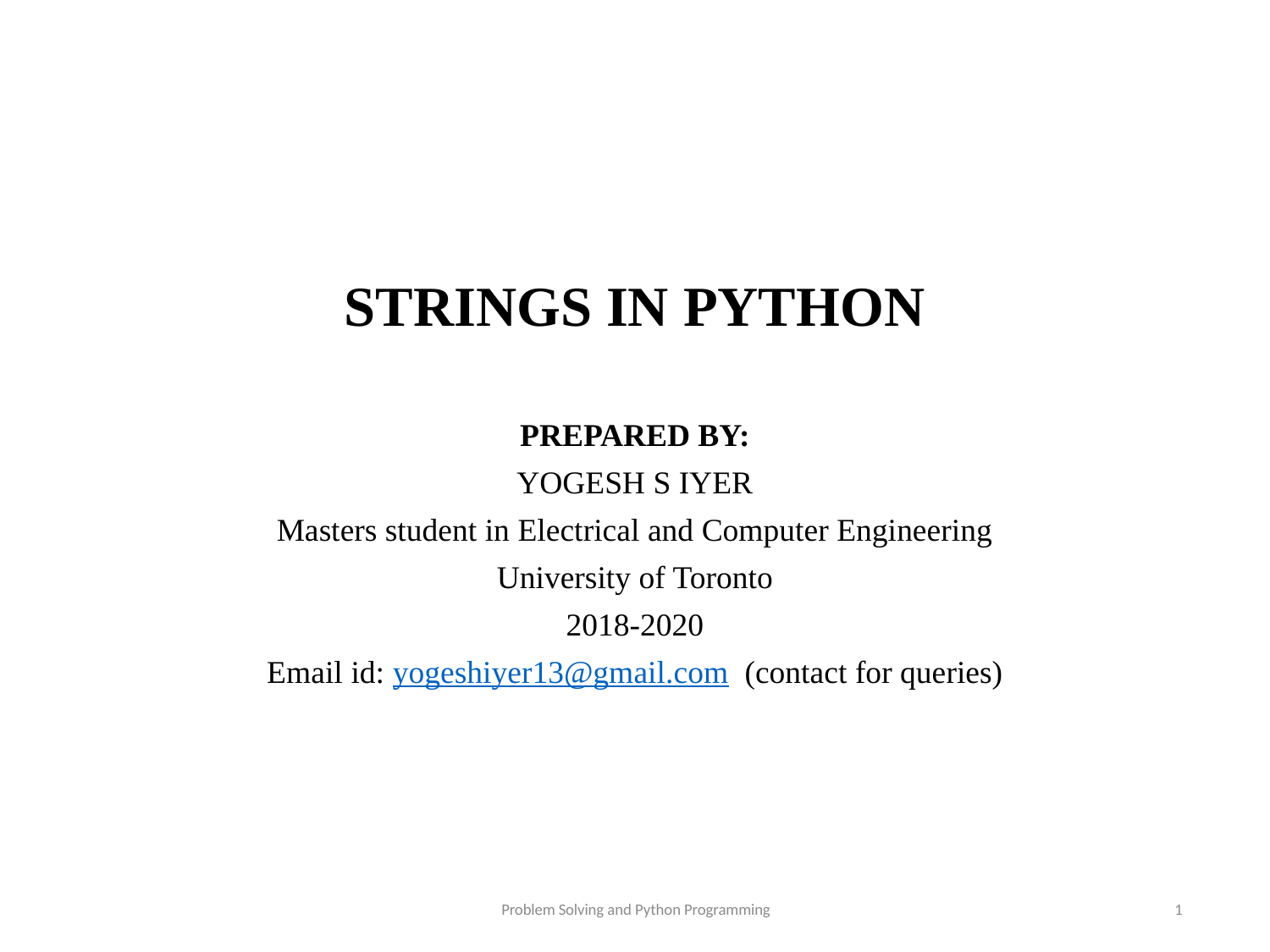

# STRINGS IN PYTHON
PREPARED BY:
YOGESH S IYER
Masters student in Electrical and Computer Engineering
University of Toronto
2018-2020
Email id: yogeshiyer13@gmail.com  (contact for queries)
Problem Solving and Python Programming
1